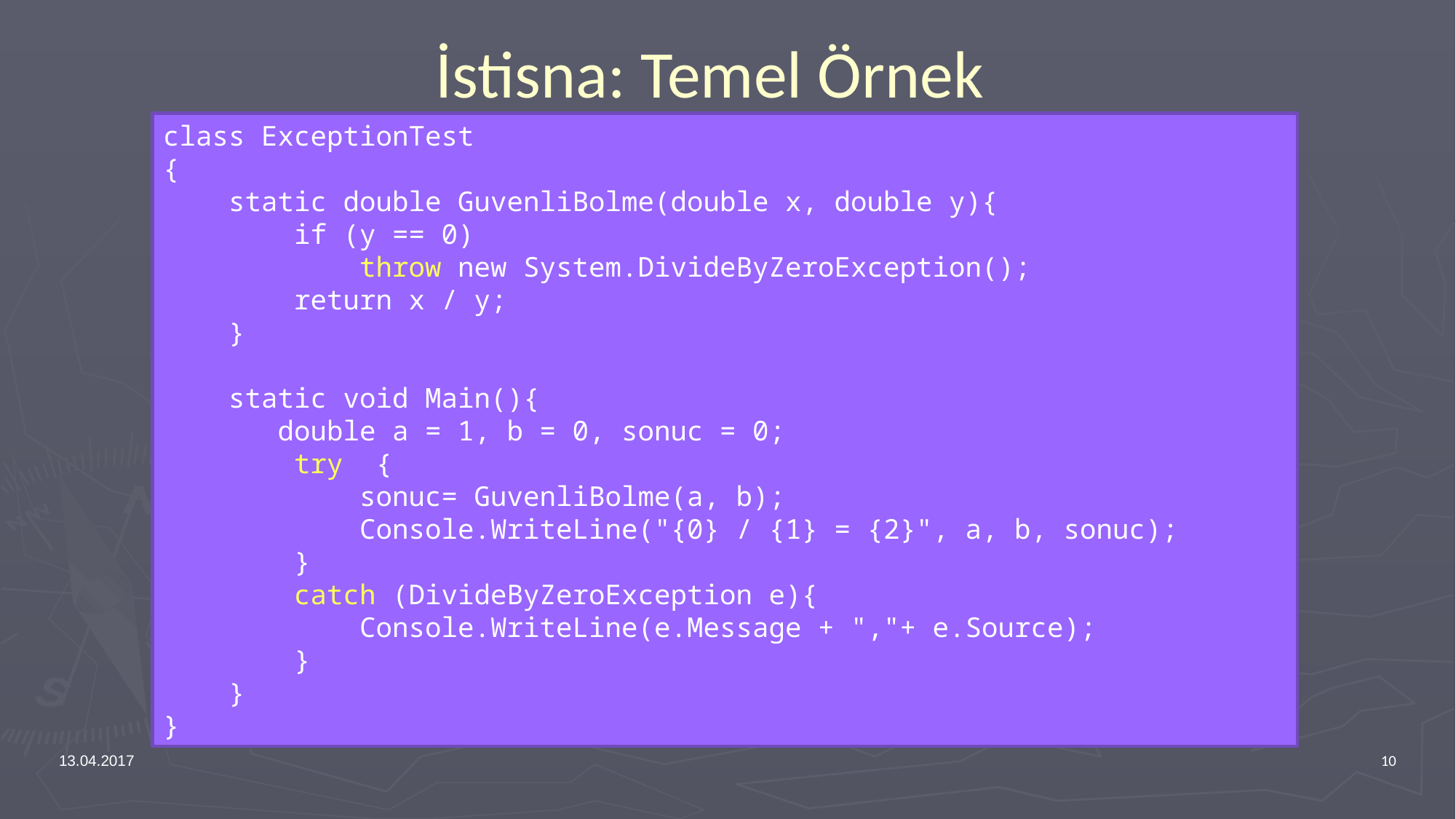

# İstisna: Temel Örnek
class ExceptionTest
{
    static double GuvenliBolme(double x, double y){
        if (y == 0)
            throw new System.DivideByZeroException();
        return x / y;
    }

    static void Main(){
       double a = 1, b = 0, sonuc = 0;
        try  {
            sonuc= GuvenliBolme(a, b);
            Console.WriteLine("{0} / {1} = {2}", a, b, sonuc);
        }
        catch (DivideByZeroException e){
            Console.WriteLine(e.Message + ","+ e.Source);
        }
    }
}
13.04.2017
10